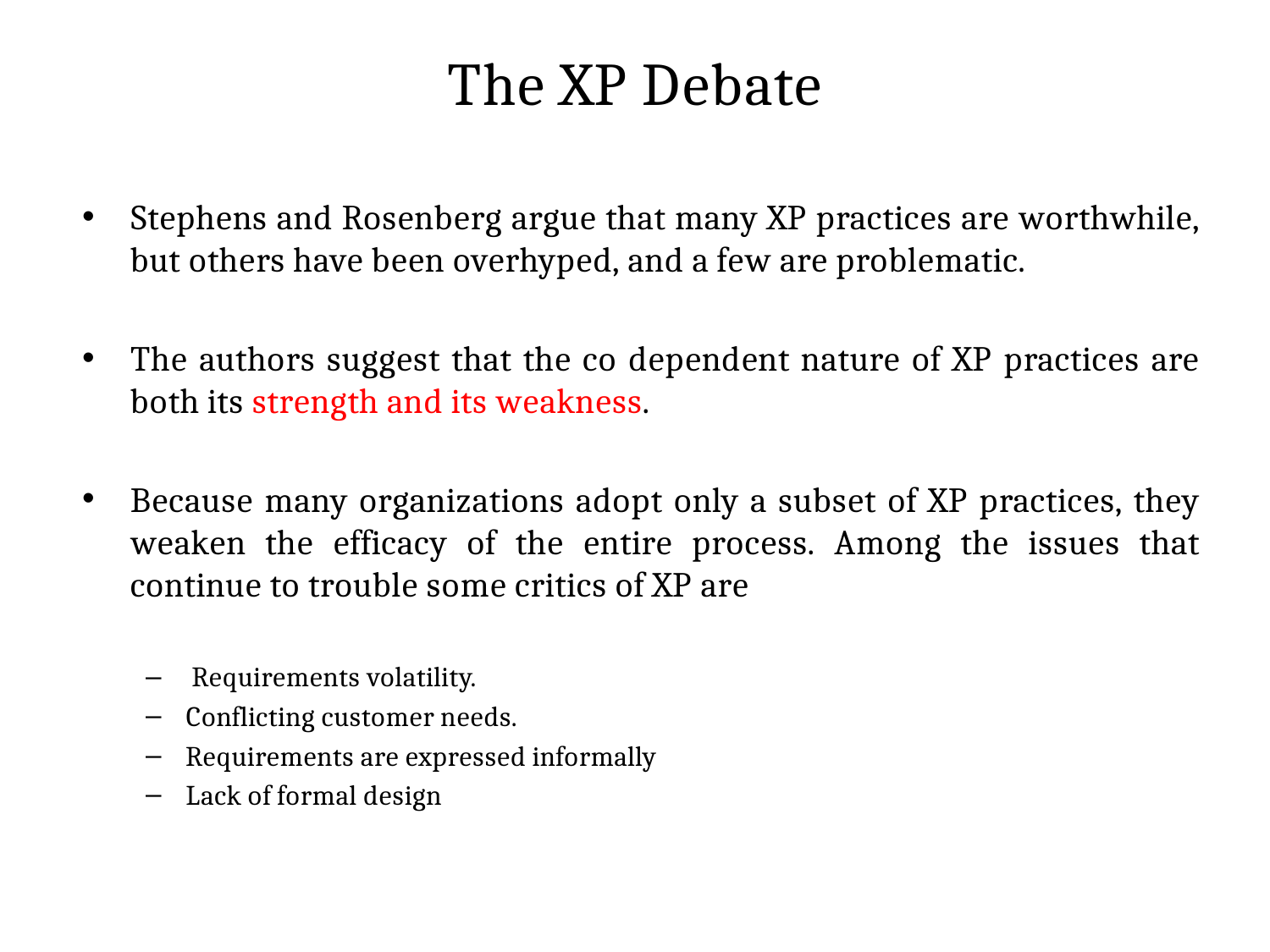

# The XP Debate
Stephens and Rosenberg argue that many XP practices are worthwhile, but others have been overhyped, and a few are problematic.

The authors suggest that the co dependent nature of XP practices are both its strength and its weakness.

Because many organizations adopt only a subset of XP practices, they weaken the efficacy of the entire process. Among the issues that continue to trouble some critics of XP are

 Requirements volatility.
Conflicting customer needs.
Requirements are expressed informally
Lack of formal design